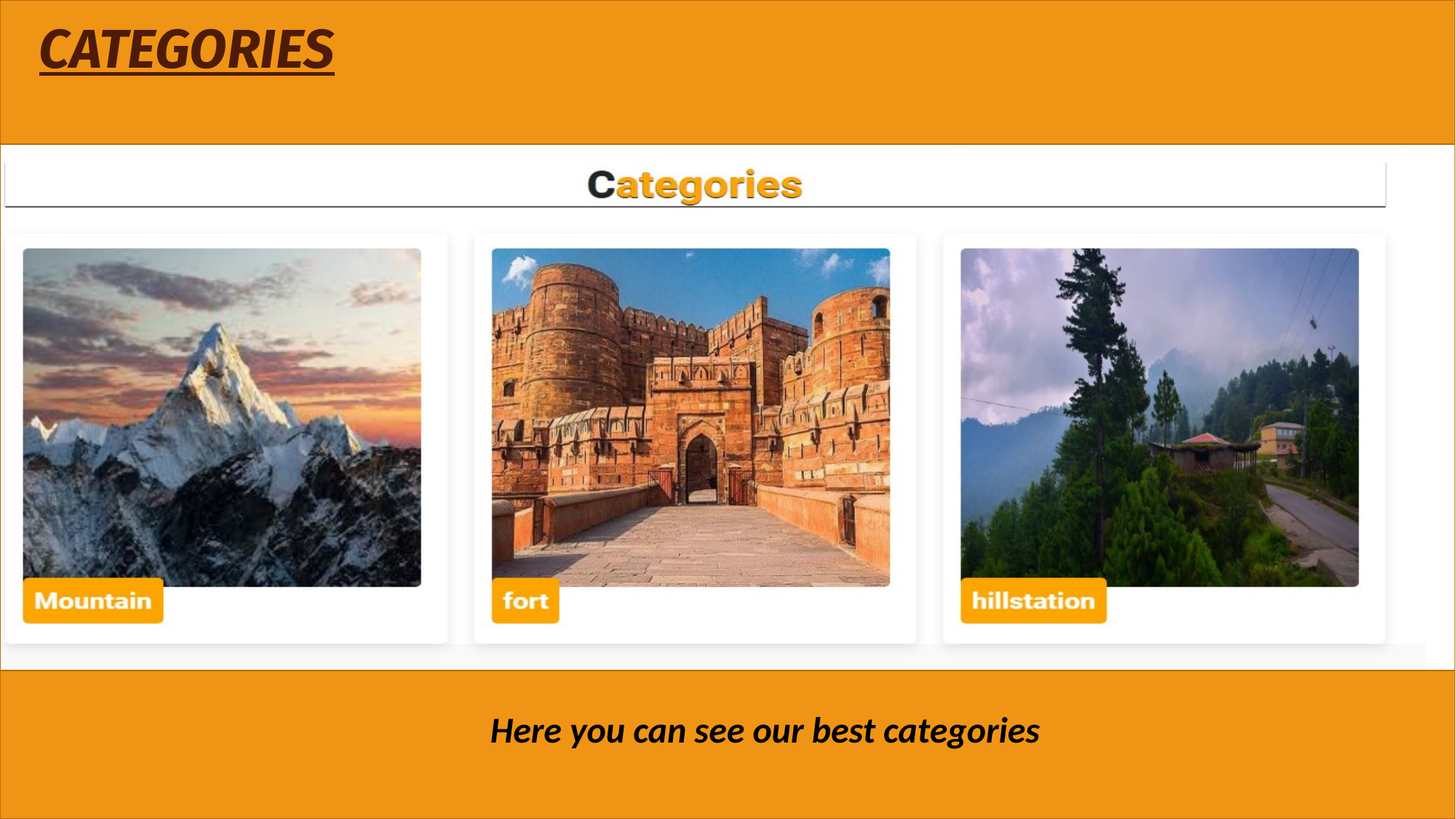

CATEGORIES
#

Here you can see our best categories